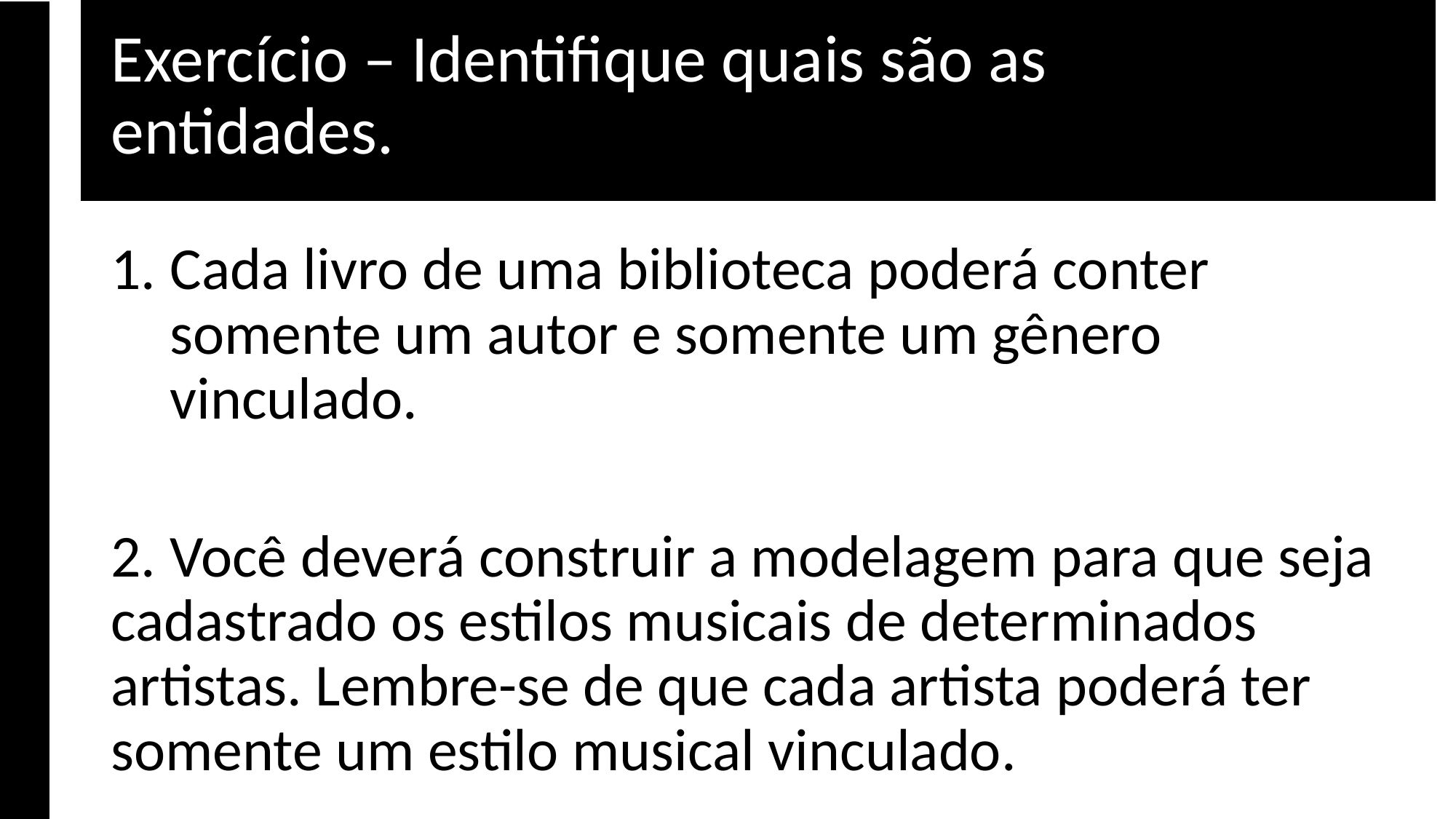

# Exercício – Identifique quais são as entidades.
Cada livro de uma biblioteca poderá conter somente um autor e somente um gênero vinculado.

2. Você deverá construir a modelagem para que seja cadastrado os estilos musicais de determinados artistas. Lembre-se de que cada artista poderá ter somente um estilo musical vinculado.